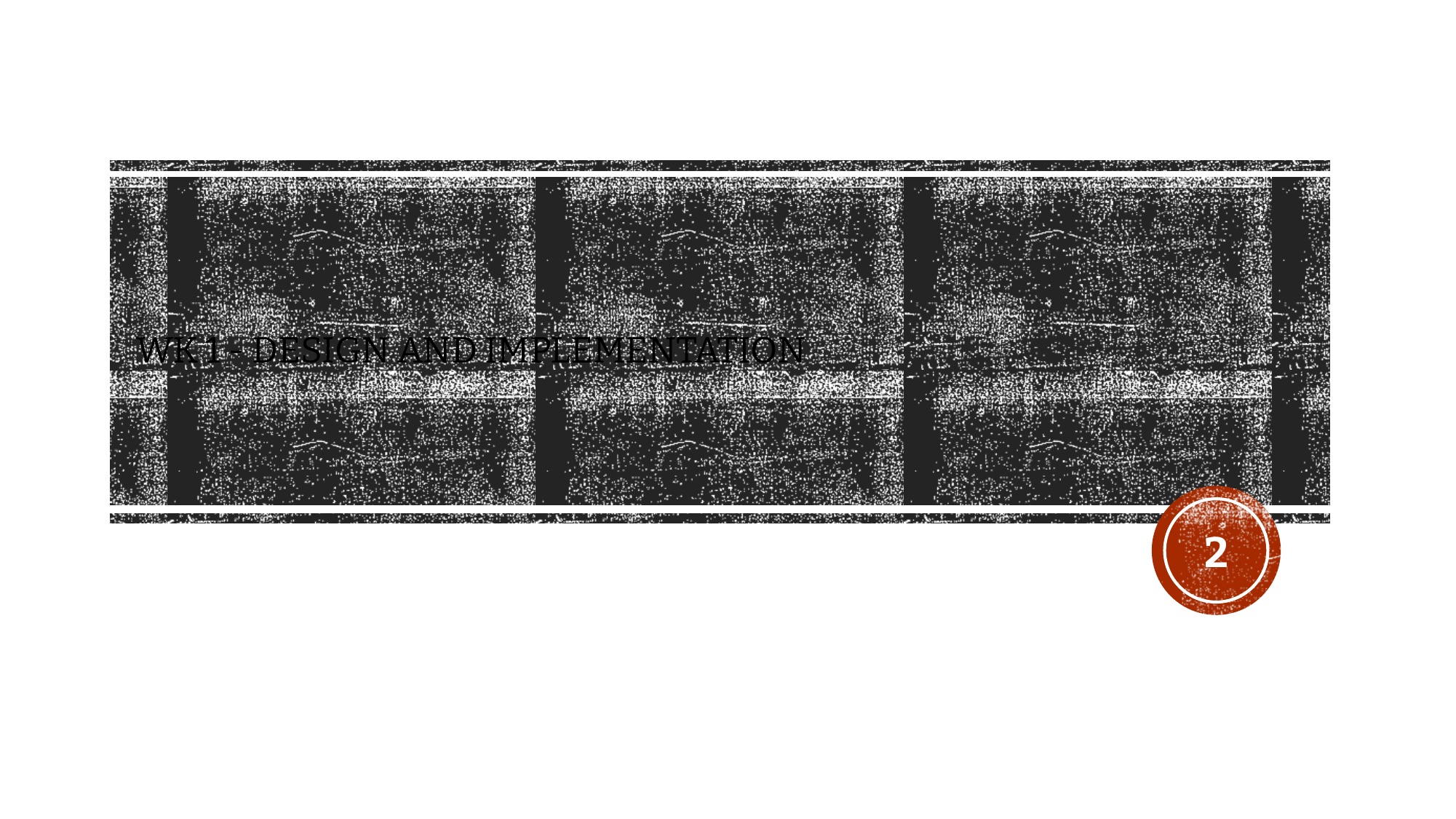

# Wk 1 - Design and Implementation
2